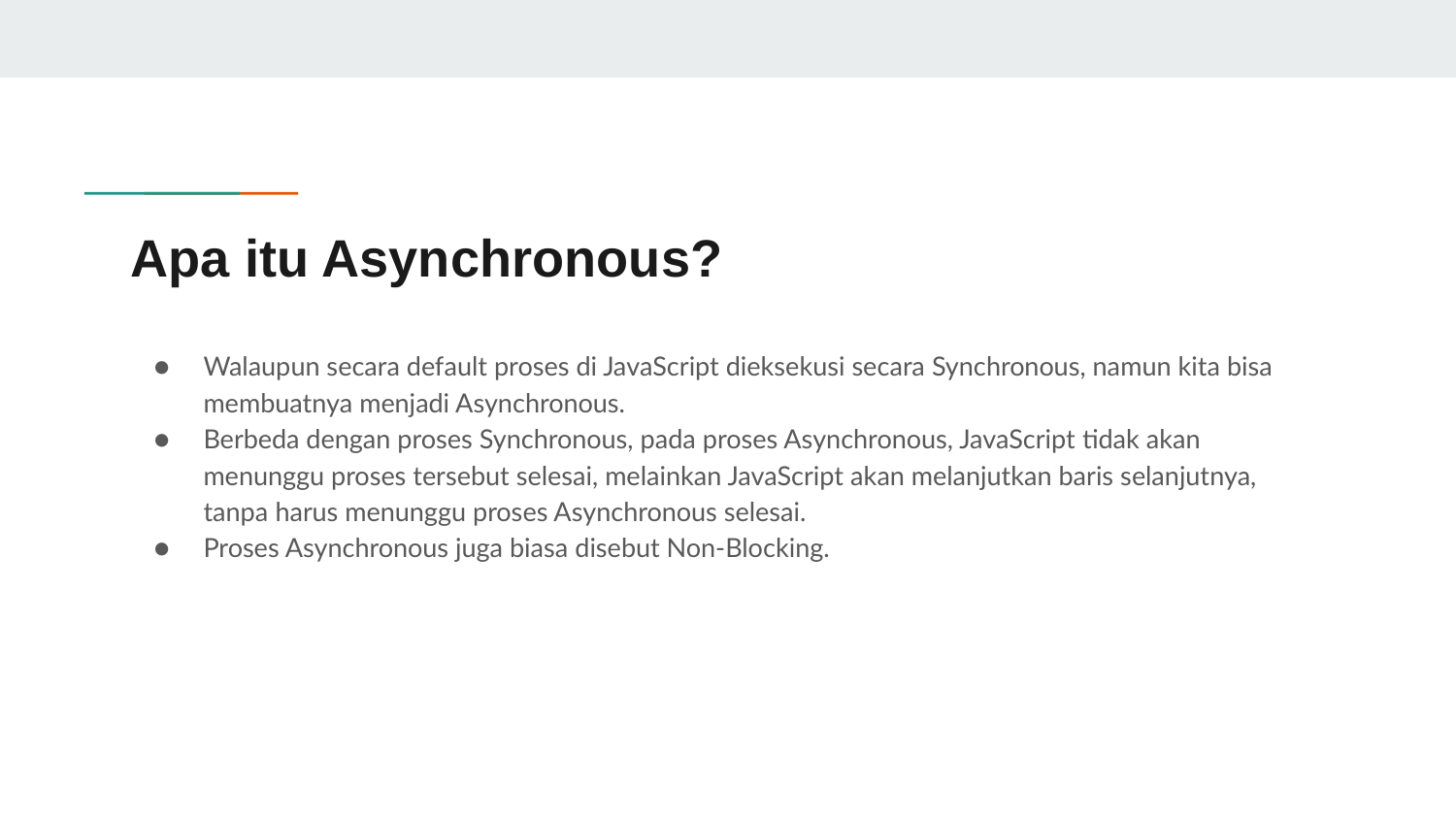

# Apa itu Asynchronous?
Walaupun secara default proses di JavaScript dieksekusi secara Synchronous, namun kita bisa membuatnya menjadi Asynchronous.
Berbeda dengan proses Synchronous, pada proses Asynchronous, JavaScript tidak akan menunggu proses tersebut selesai, melainkan JavaScript akan melanjutkan baris selanjutnya, tanpa harus menunggu proses Asynchronous selesai.
Proses Asynchronous juga biasa disebut Non-Blocking.